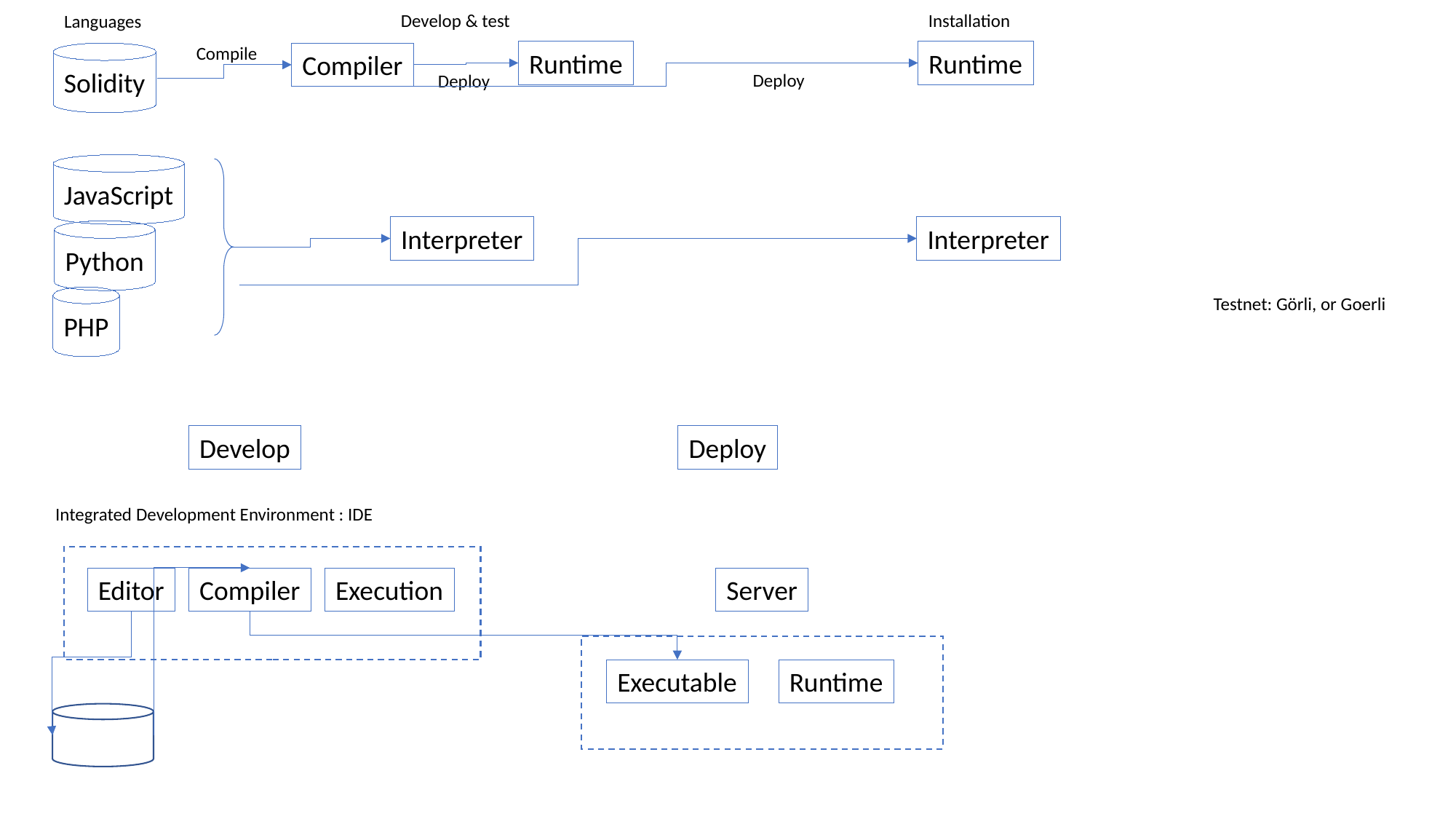

Installation
Develop & test
Languages
Compile
Runtime
Runtime
Solidity
Compiler
Deploy
Deploy
JavaScript

Interpreter
Interpreter
Python
PHP
Testnet: Görli, or Goerli
Develop
Deploy
Integrated Development Environment : IDE

Server
Editor
Compiler
Execution

Executable
Runtime